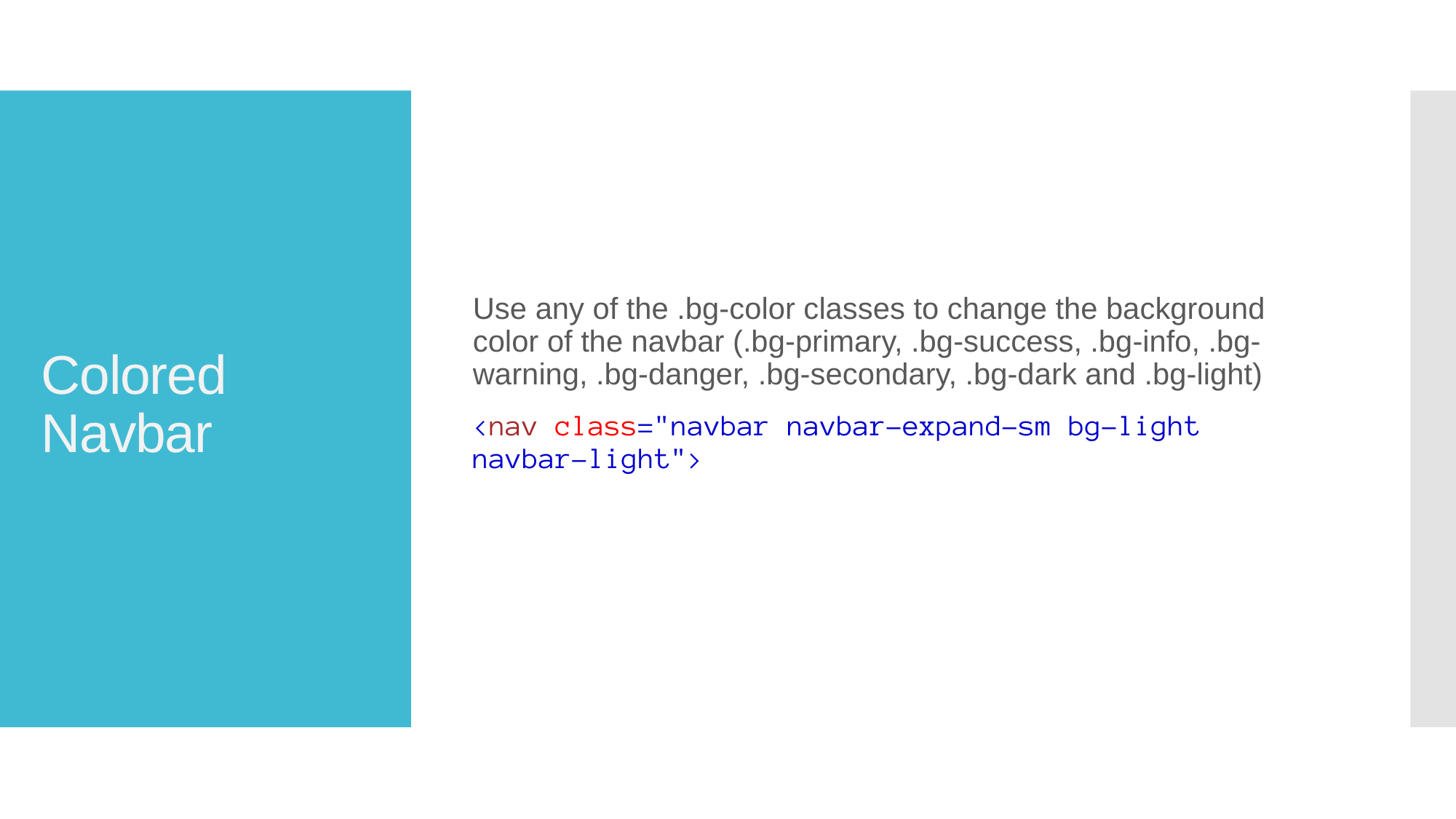

Use any of the .bg-color classes to change the background color of the navbar (.bg-primary, .bg-success, .bg-info, .bg-warning, .bg-danger, .bg-secondary, .bg-dark and .bg-light)
<nav class="navbar navbar-expand-sm bg-light navbar-light">
# Colored Navbar